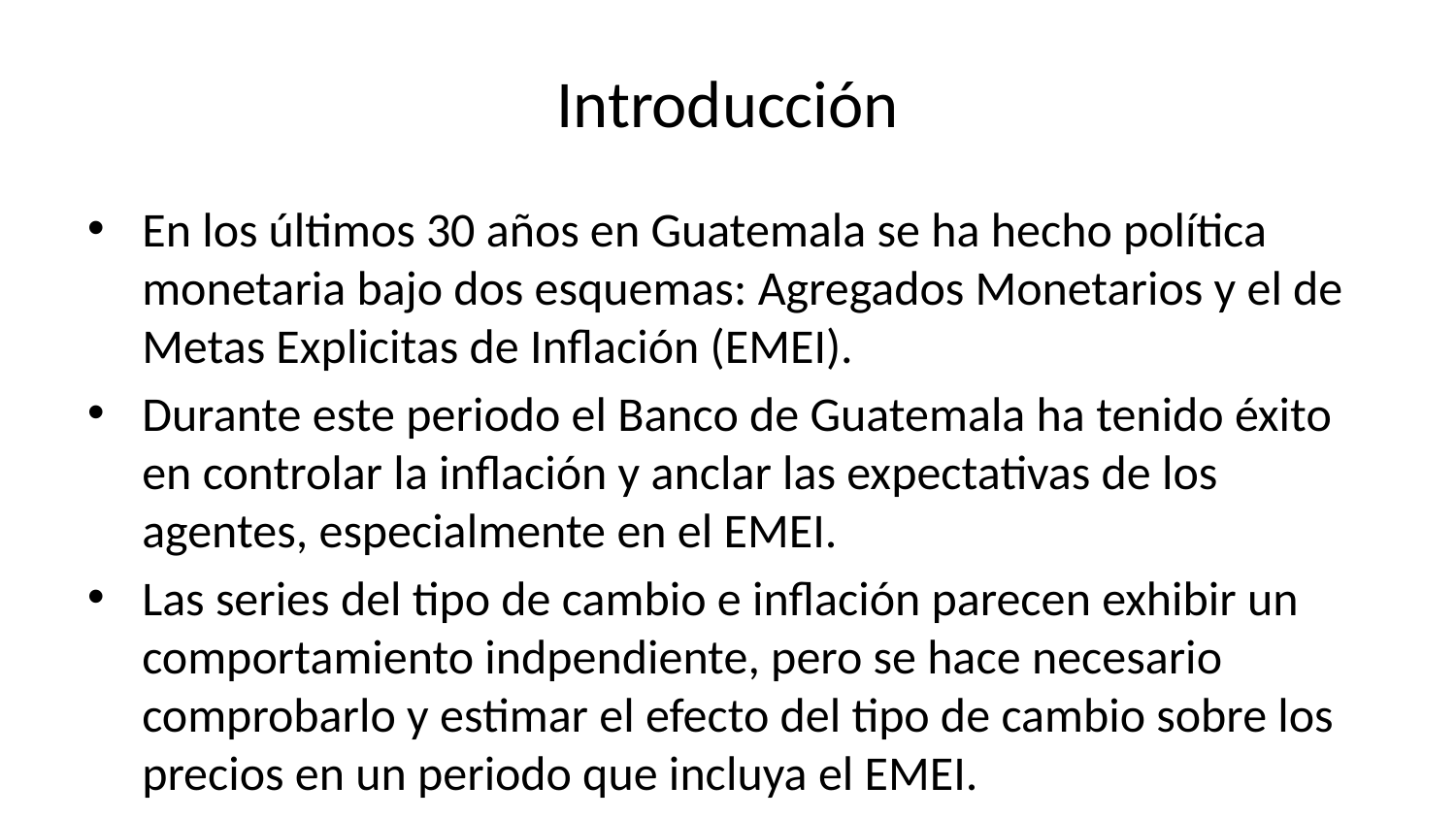

# Introducción
En los últimos 30 años en Guatemala se ha hecho política monetaria bajo dos esquemas: Agregados Monetarios y el de Metas Explicitas de Inflación (EMEI).
Durante este periodo el Banco de Guatemala ha tenido éxito en controlar la inflación y anclar las expectativas de los agentes, especialmente en el EMEI.
Las series del tipo de cambio e inflación parecen exhibir un comportamiento indpendiente, pero se hace necesario comprobarlo y estimar el efecto del tipo de cambio sobre los precios en un periodo que incluya el EMEI.